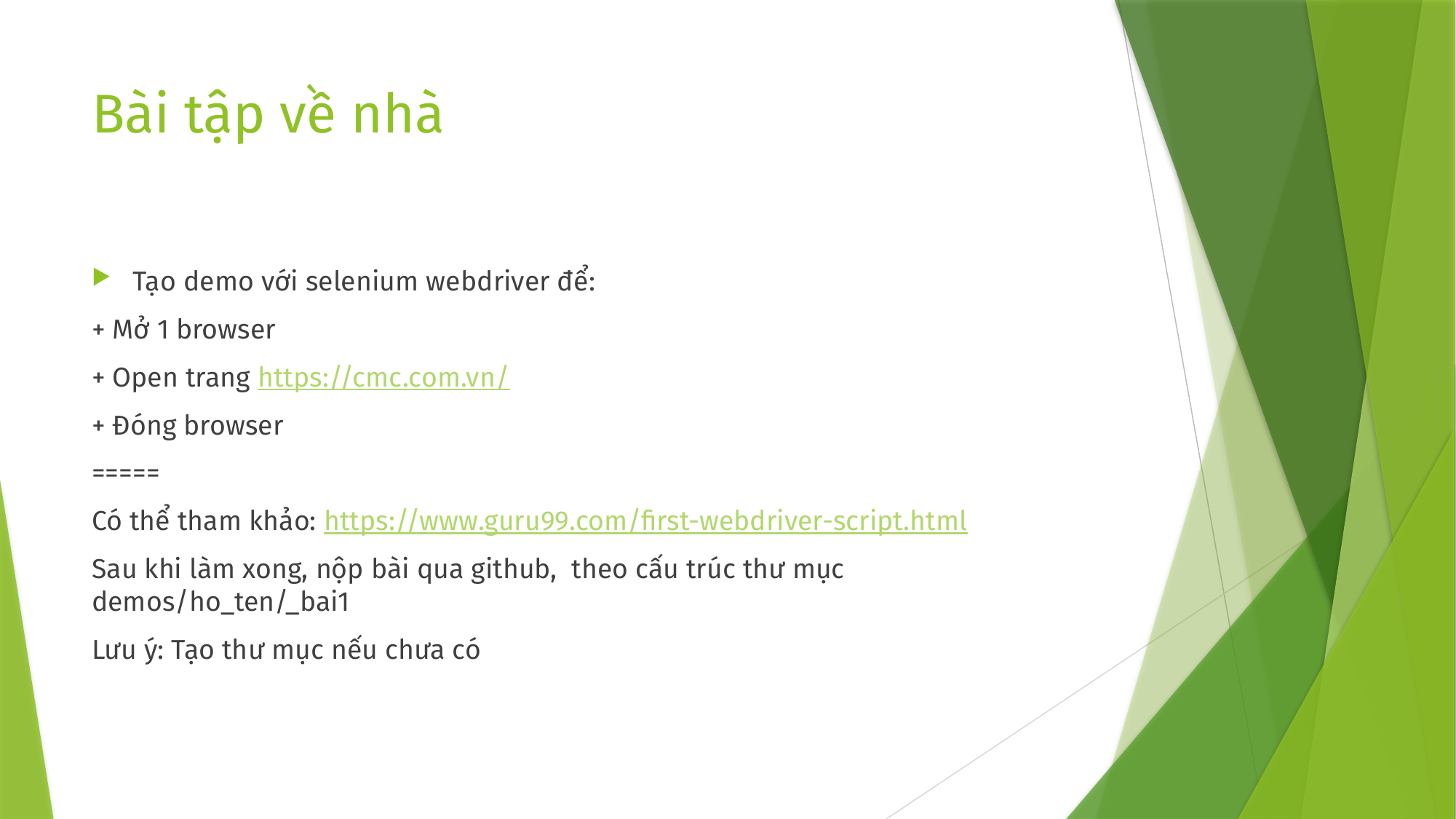

# Bài tập về nhà
Tạo demo với selenium webdriver để:
+ Mở 1 browser
+ Open trang https://cmc.com.vn/
+ Đóng browser
=====
Có thể tham khảo: https://www.guru99.com/first-webdriver-script.html
Sau khi làm xong, nộp bài qua github,  theo cấu trúc thư mục demos/ho_ten/_bai1
Lưu ý: Tạo thư mục nếu chưa có